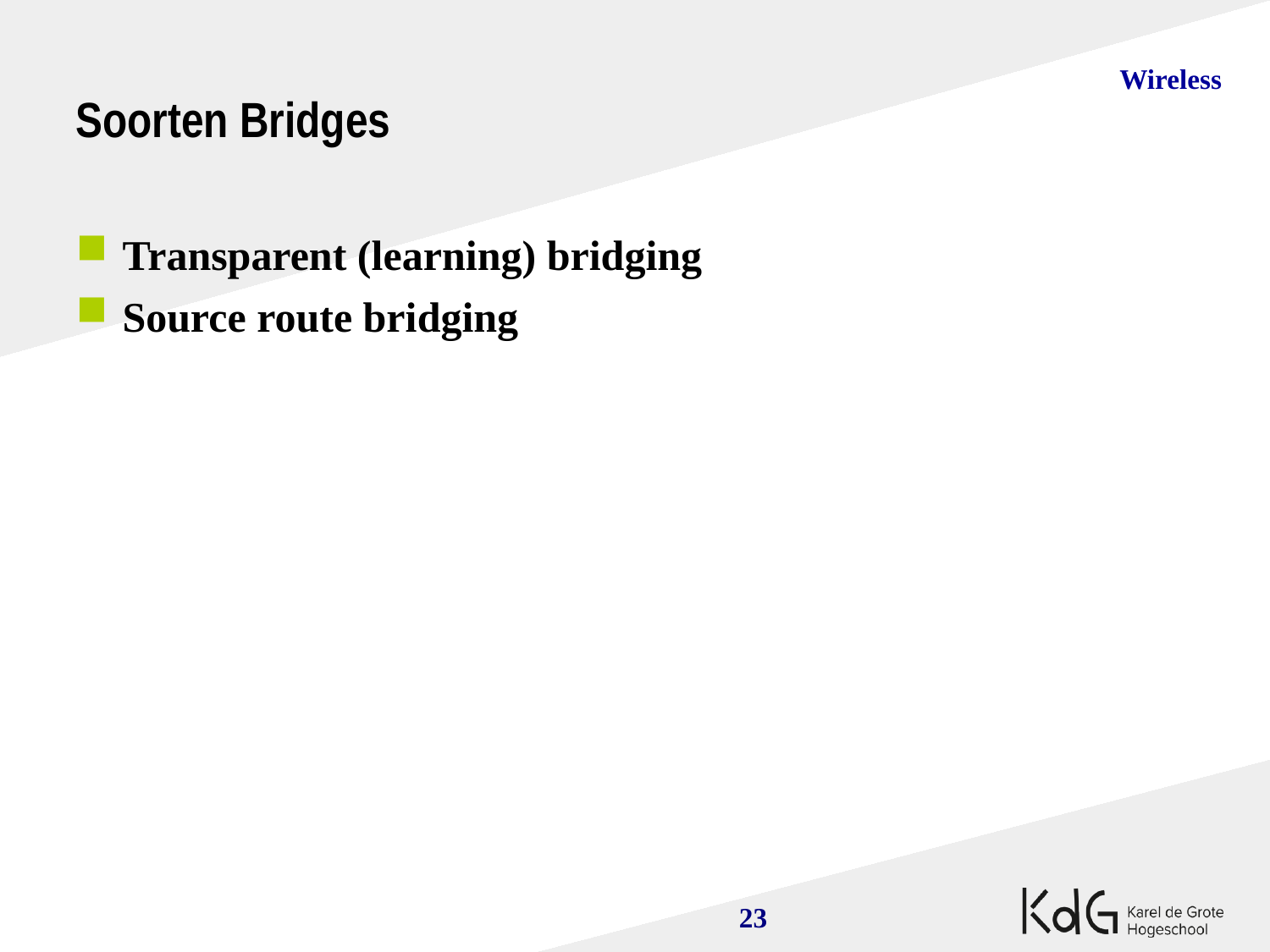

Soorten Bridges
Transparent (learning) bridging
Source route bridging